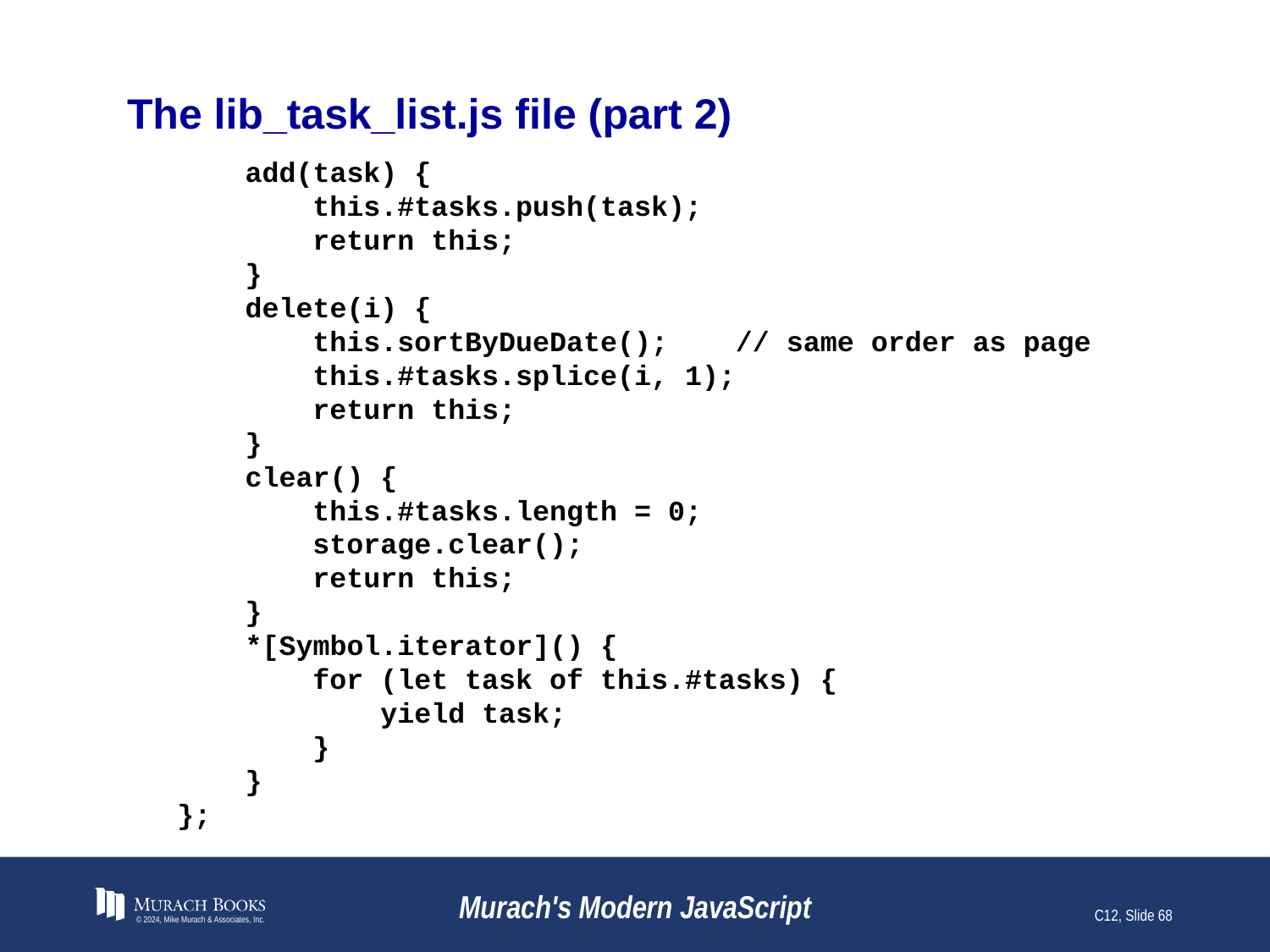

# The lib_task_list.js file (part 2)
    add(task) {
        this.#tasks.push(task);
        return this;
    }
    delete(i) {
        this.sortByDueDate();    // same order as page
        this.#tasks.splice(i, 1);
        return this;
    }
    clear() {
        this.#tasks.length = 0;
        storage.clear();
        return this;
    }
    *[Symbol.iterator]() {
        for (let task of this.#tasks) {
            yield task;
        }
    }
};
© 2024, Mike Murach & Associates, Inc.
Murach's Modern JavaScript

C12, Slide 68